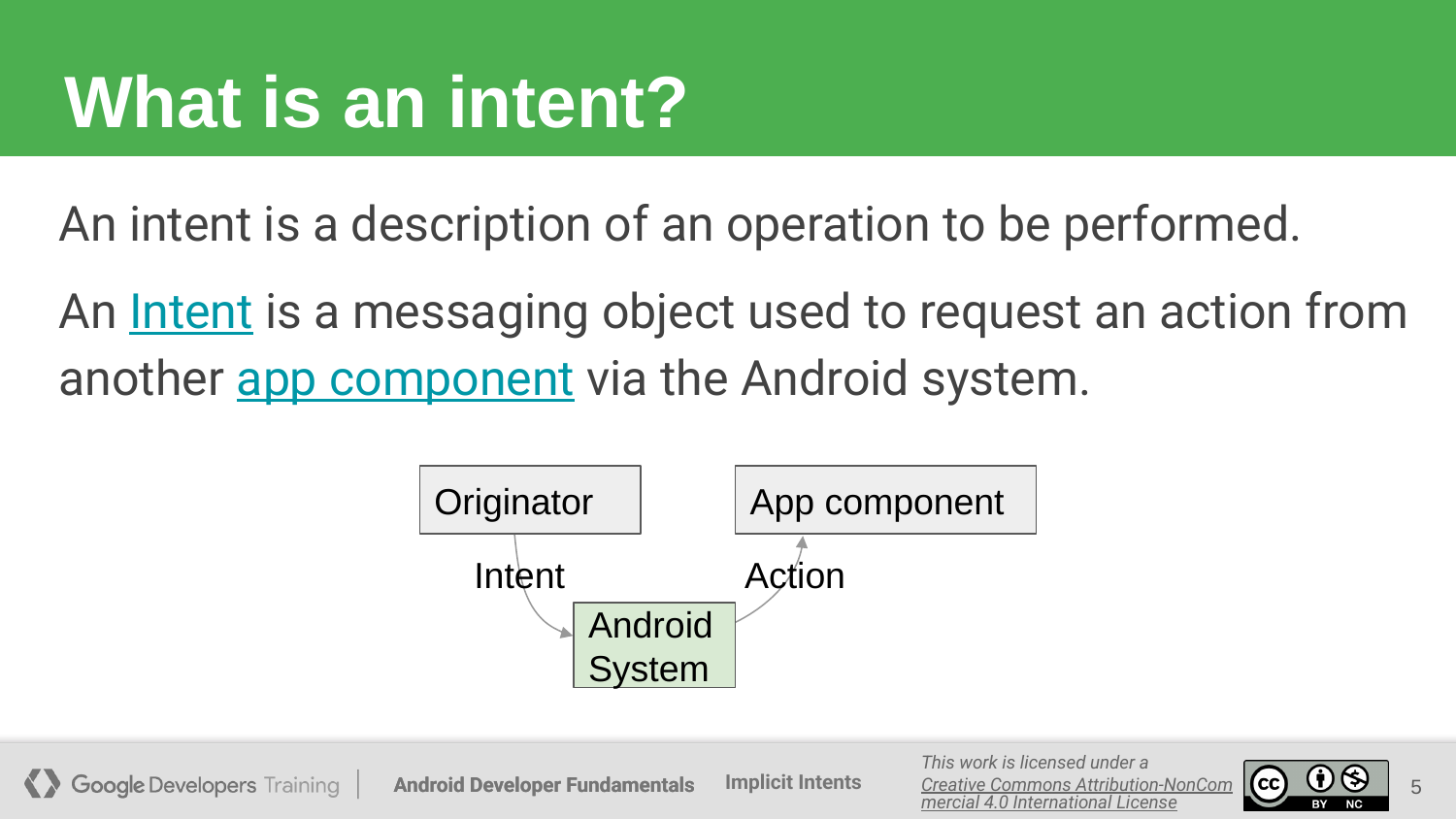

# What is an intent?
An intent is a description of an operation to be performed.
An Intent is a messaging object used to request an action from another app component via the Android system.
Originator
App component

Intent
Action
Android System
5